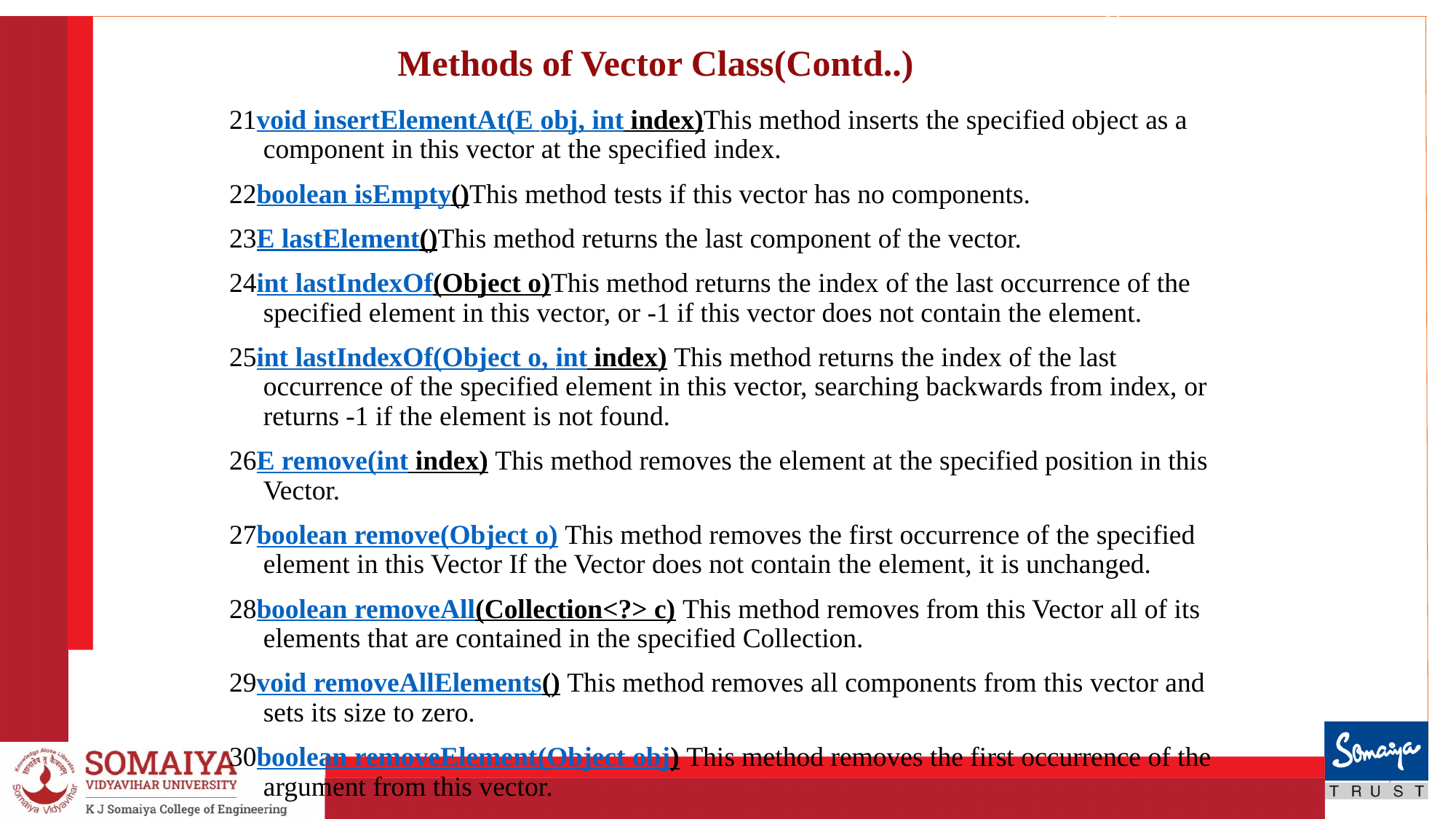

# Methods of Vector Class(Contd..)
42
21void insertElementAt(E obj, int index)This method inserts the specified object as a component in this vector at the specified index.
22boolean isEmpty()This method tests if this vector has no components.
23E lastElement()This method returns the last component of the vector.
24int lastIndexOf(Object o)This method returns the index of the last occurrence of the specified element in this vector, or -1 if this vector does not contain the element.
25int lastIndexOf(Object o, int index) This method returns the index of the last occurrence of the specified element in this vector, searching backwards from index, or returns -1 if the element is not found.
26E remove(int index) This method removes the element at the specified position in this Vector.
27boolean remove(Object o) This method removes the first occurrence of the specified element in this Vector If the Vector does not contain the element, it is unchanged.
28boolean removeAll(Collection<?> c) This method removes from this Vector all of its elements that are contained in the specified Collection.
29void removeAllElements() This method removes all components from this vector and sets its size to zero.
30boolean removeElement(Object obj) This method removes the first occurrence of the argument from this vector.